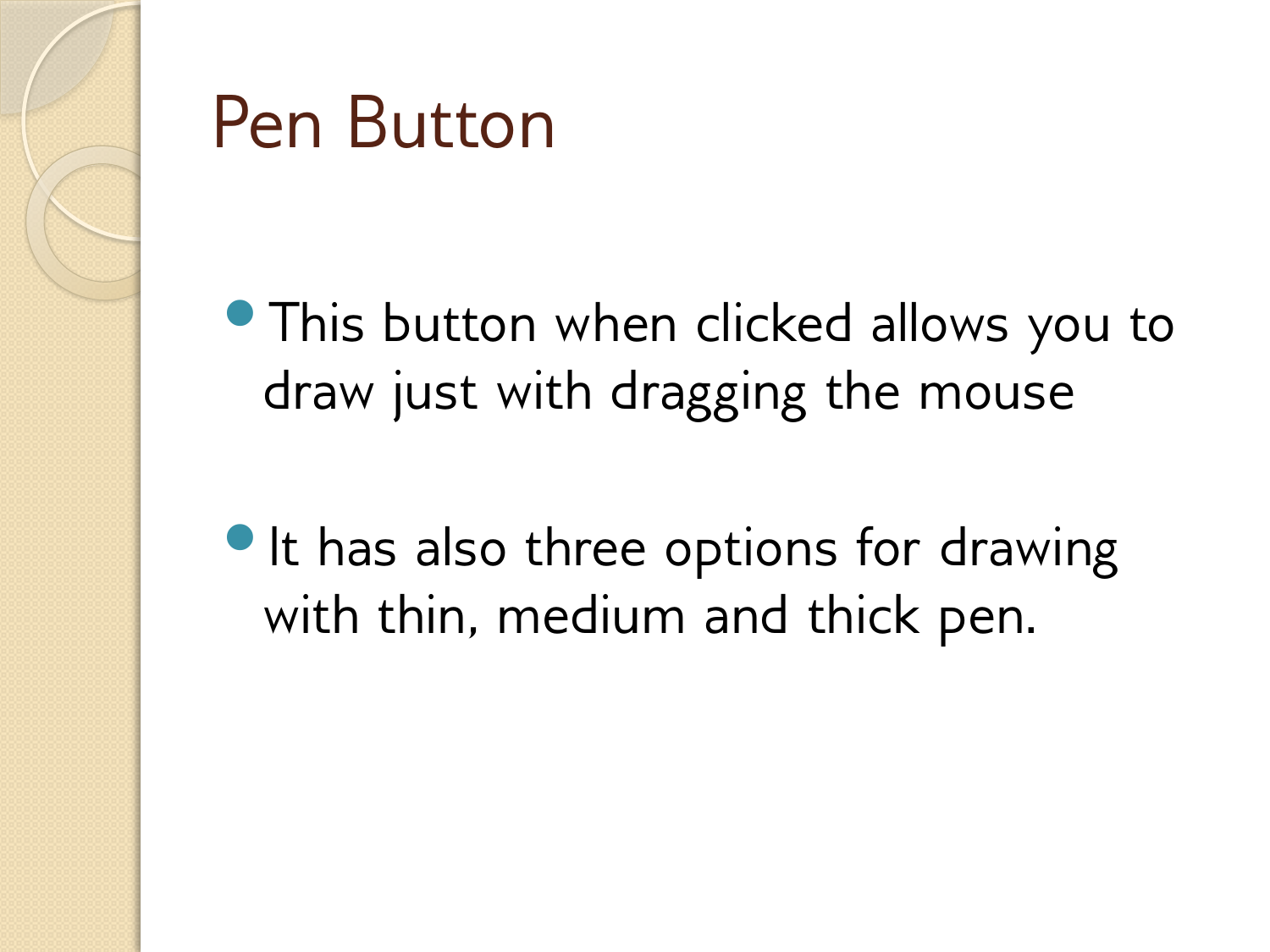

# Pen Button

This button when clicked allows you to draw just with dragging the mouse

It has also three options for drawing with thin, medium and thick pen.